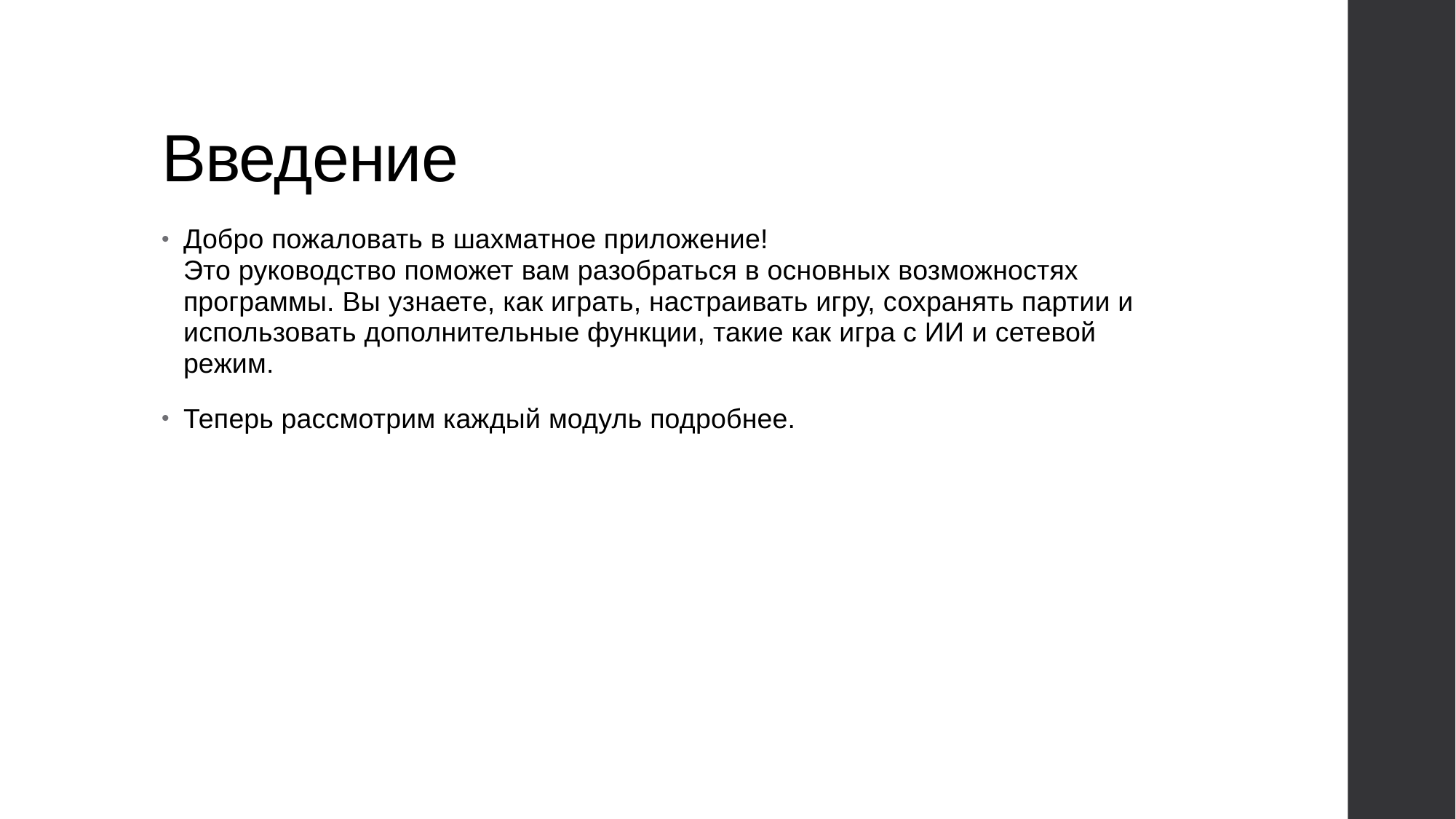

# Введение
Добро пожаловать в шахматное приложение!
Это руководство поможет вам разобраться в основных возможностях программы. Вы узнаете, как играть, настраивать игру, сохранять партии и использовать дополнительные функции, такие как игра с ИИ и сетевой режим.
Теперь рассмотрим каждый модуль подробнее.